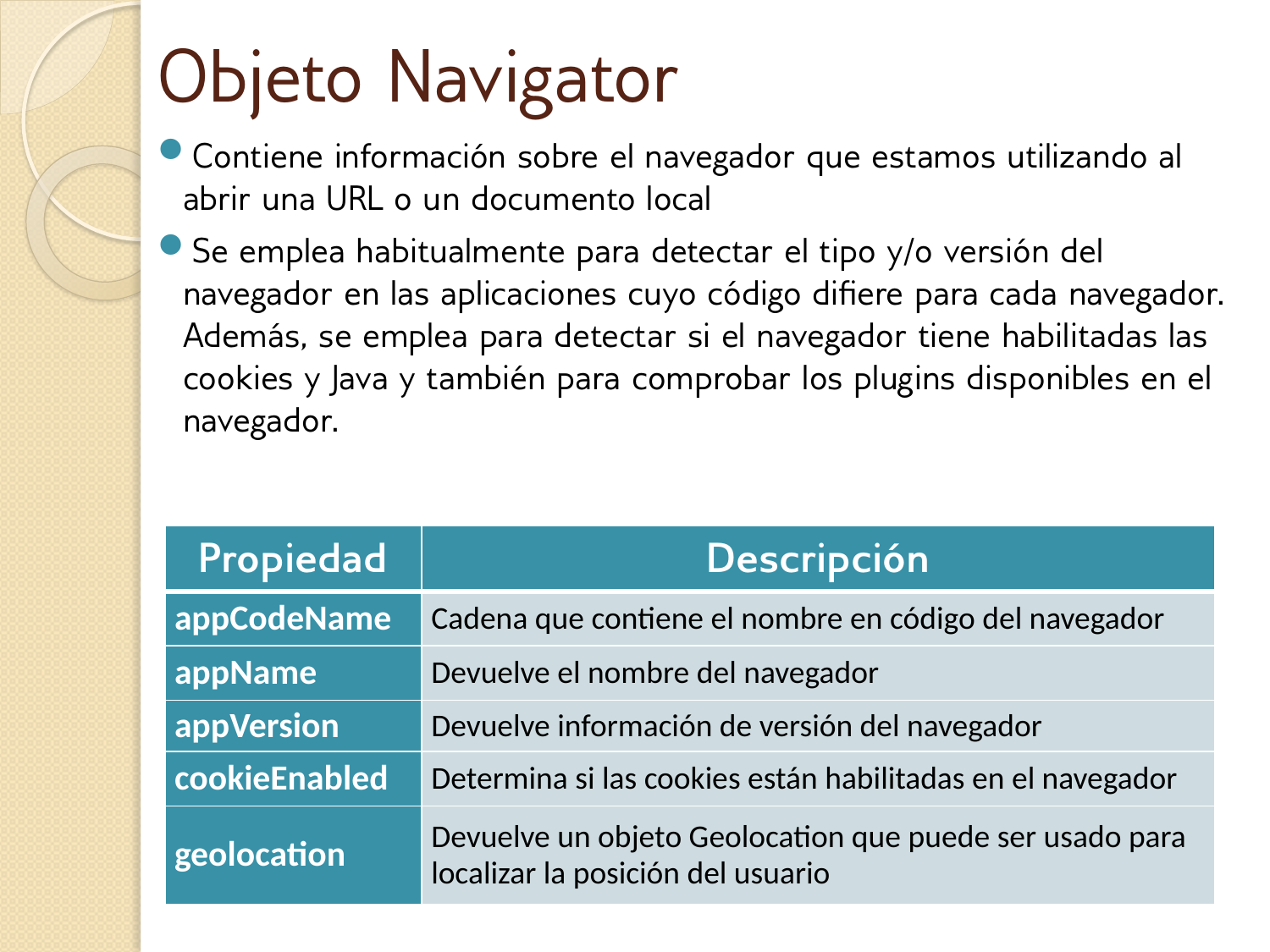

# Objeto Navigator
Contiene información sobre el navegador que estamos utilizando al abrir una URL o un documento local
Se emplea habitualmente para detectar el tipo y/o versión del navegador en las aplicaciones cuyo código difiere para cada navegador. Además, se emplea para detectar si el navegador tiene habilitadas las cookies y Java y también para comprobar los plugins disponibles en el navegador.

| Propiedad | Descripción |
| --- | --- |
| appCodeName | Cadena que contiene el nombre en código del navegador |
| appName | Devuelve el nombre del navegador |
| appVersion | Devuelve información de versión del navegador |
| cookieEnabled | Determina si las cookies están habilitadas en el navegador |
| geolocation | Devuelve un objeto Geolocation que puede ser usado para localizar la posición del usuario |